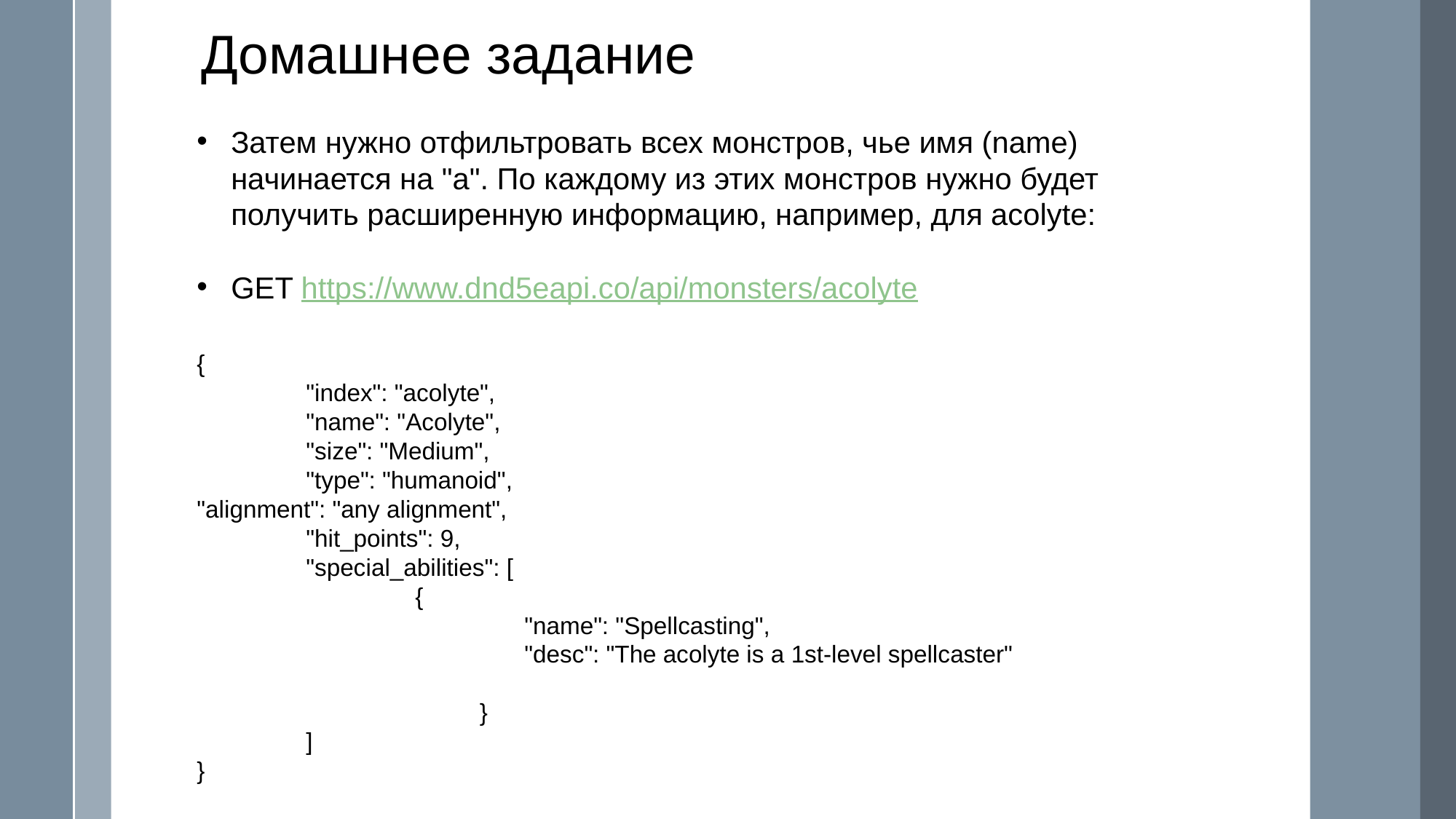

Домашнее задание
Затем нужно отфильтровать всех монстров, чье имя (name) начинается на "a". По каждому из этих монстров нужно будет получить расширенную информацию, например, для acolyte:

GET https://www.dnd5eapi.co/api/monsters/acolyte

{
	"index": "acolyte",
	"name": "Acolyte",
	"size": "Medium",
	"type": "humanoid",
"alignment": "any alignment",
	"hit_points": 9,
	"special_abilities": [
		{
			"name": "Spellcasting",
			"desc": "The acolyte is a 1st-level spellcaster"
                                          }
	]
}